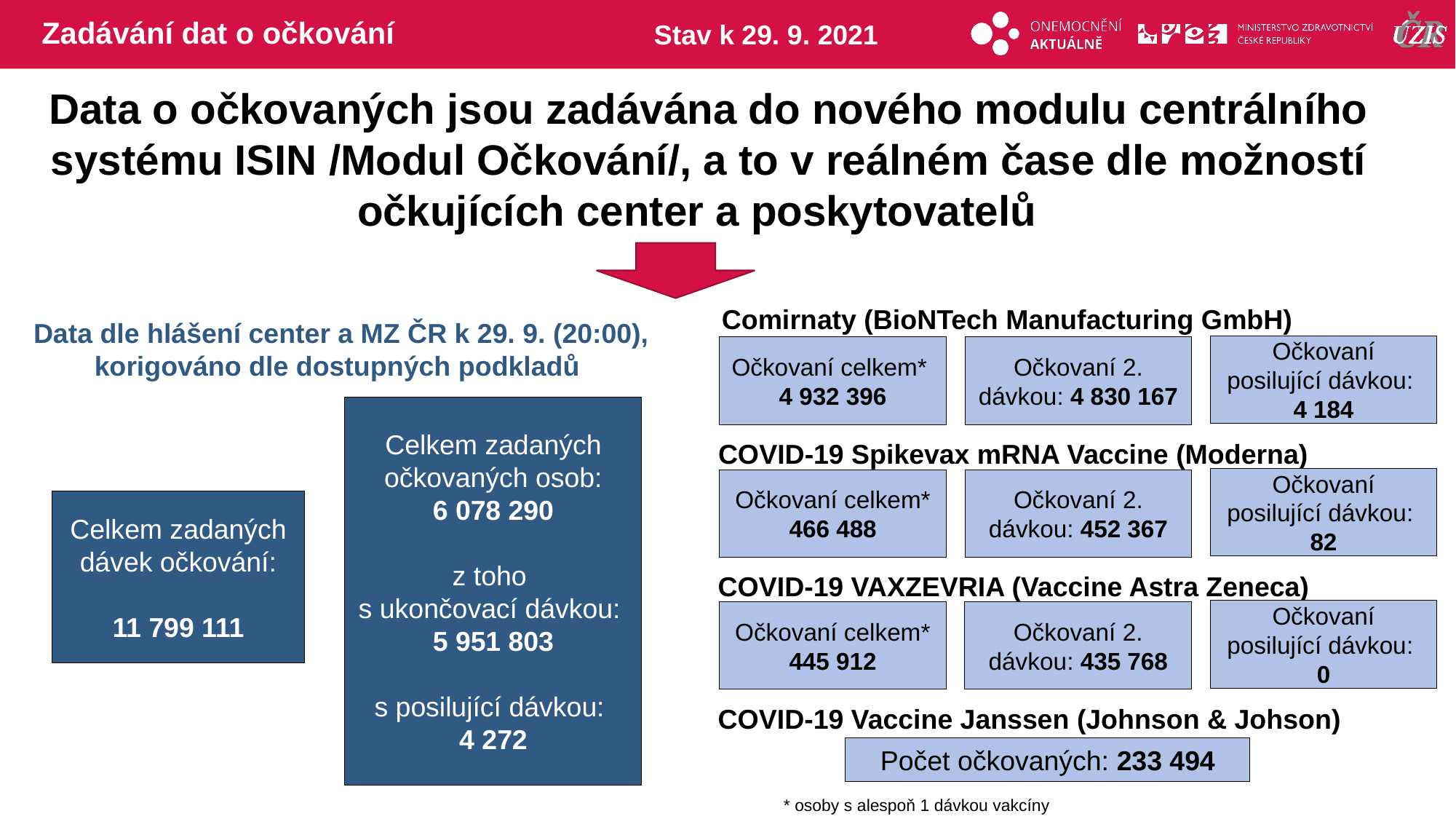

# Zadávání dat o očkování
Stav k 29. 9. 2021
Data o očkovaných jsou zadávána do nového modulu centrálního systému ISIN /Modul Očkování/, a to v reálném čase dle možností očkujících center a poskytovatelů

Comirnaty (BioNTech Manufacturing GmbH)
Data dle hlášení center a MZ ČR k 29. 9. (20:00), korigováno dle dostupných podkladů
Očkovaní
posilující dávkou:
4 184
Očkovaní celkem*
4 932 396
Očkovaní 2. dávkou: 4 830 167
Celkem zadaných očkovaných osob:
6 078 290

z toho
s ukončovací dávkou:
5 951 803

s posilující dávkou:
4 272
COVID-19 Spikevax mRNA Vaccine (Moderna)
Očkovaní
posilující dávkou:
82
Očkovaní celkem* 466 488
Očkovaní 2. dávkou: 452 367
Celkem zadaných dávek očkování:

11 799 111
COVID-19 VAXZEVRIA (Vaccine Astra Zeneca)
Očkovaní
posilující dávkou:
0
Očkovaní celkem* 445 912
Očkovaní 2. dávkou: 435 768
COVID-19 Vaccine Janssen (Johnson & Johson)
Počet očkovaných: 233 494
* osoby s alespoň 1 dávkou vakcíny